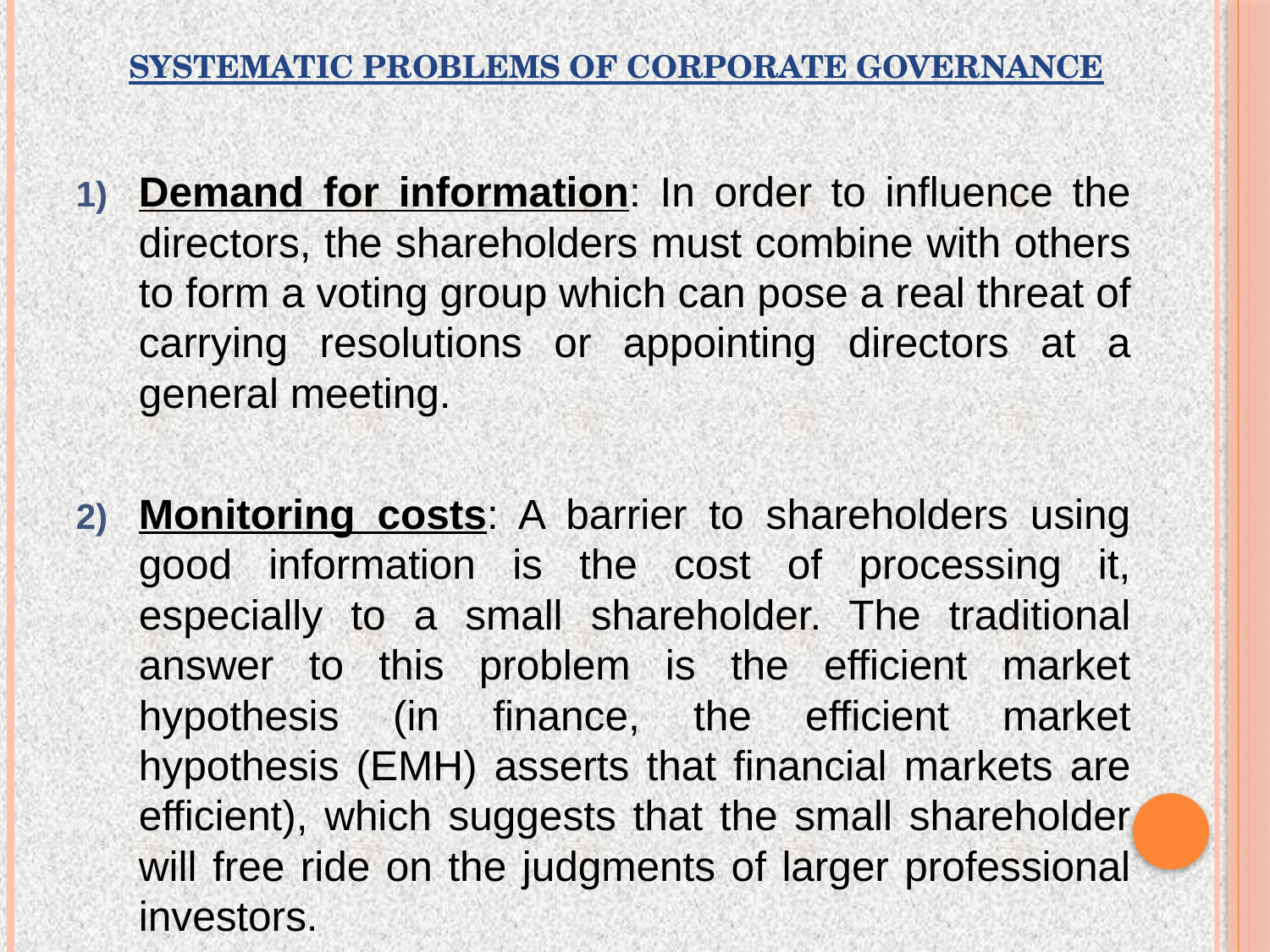

# Systematic Problems of Corporate Governance
Demand for information: In order to influence the directors, the shareholders must combine with others to form a voting group which can pose a real threat of carrying resolutions or appointing directors at a general meeting.

Monitoring costs: A barrier to shareholders using good information is the cost of processing it, especially to a small shareholder. The traditional answer to this problem is the efficient market hypothesis (in finance, the efficient market hypothesis (EMH) asserts that financial markets are efficient), which suggests that the small shareholder will free ride on the judgments of larger professional investors.